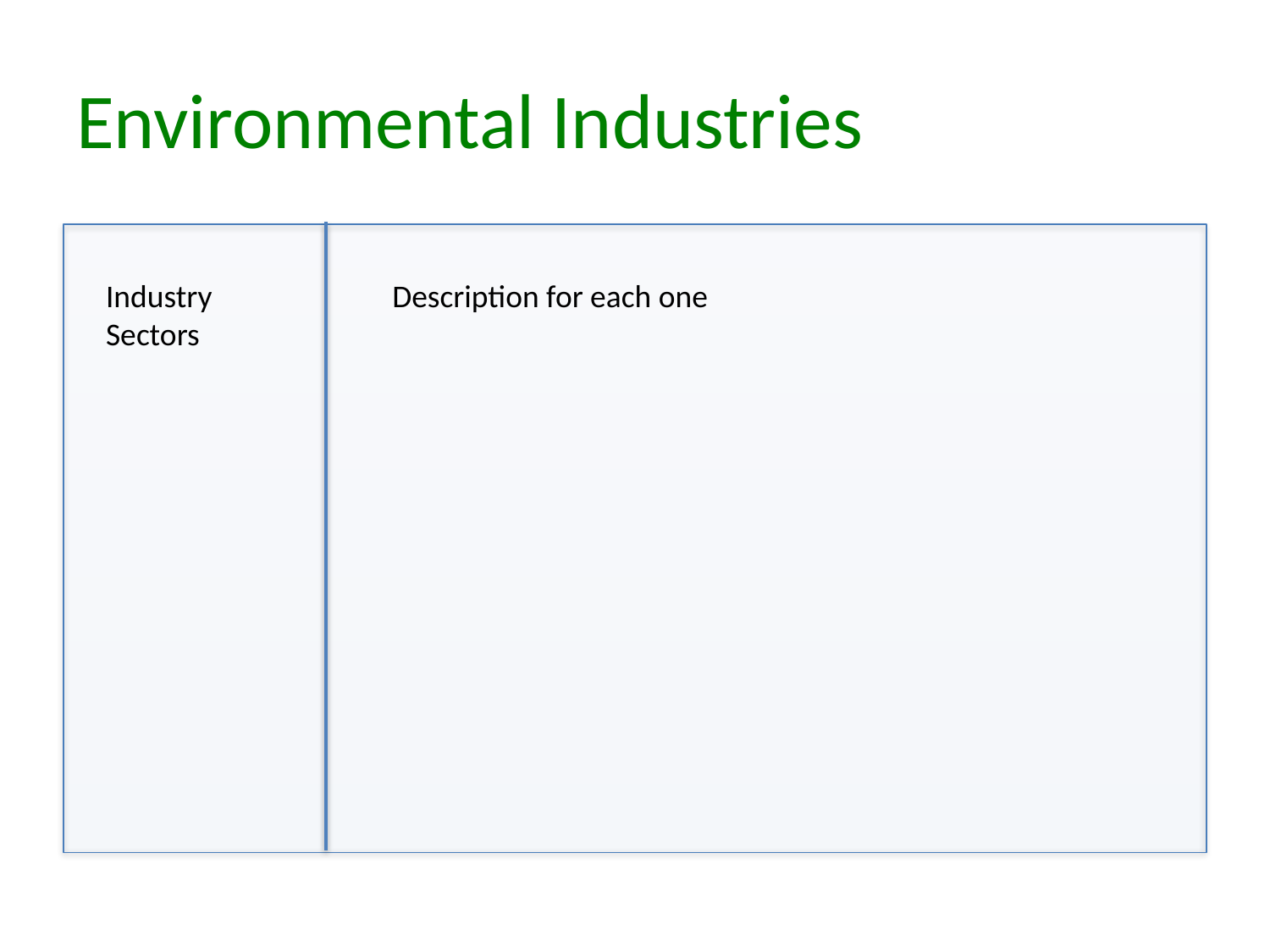

# Environmental Industries

Industry Sectors
Description for each one